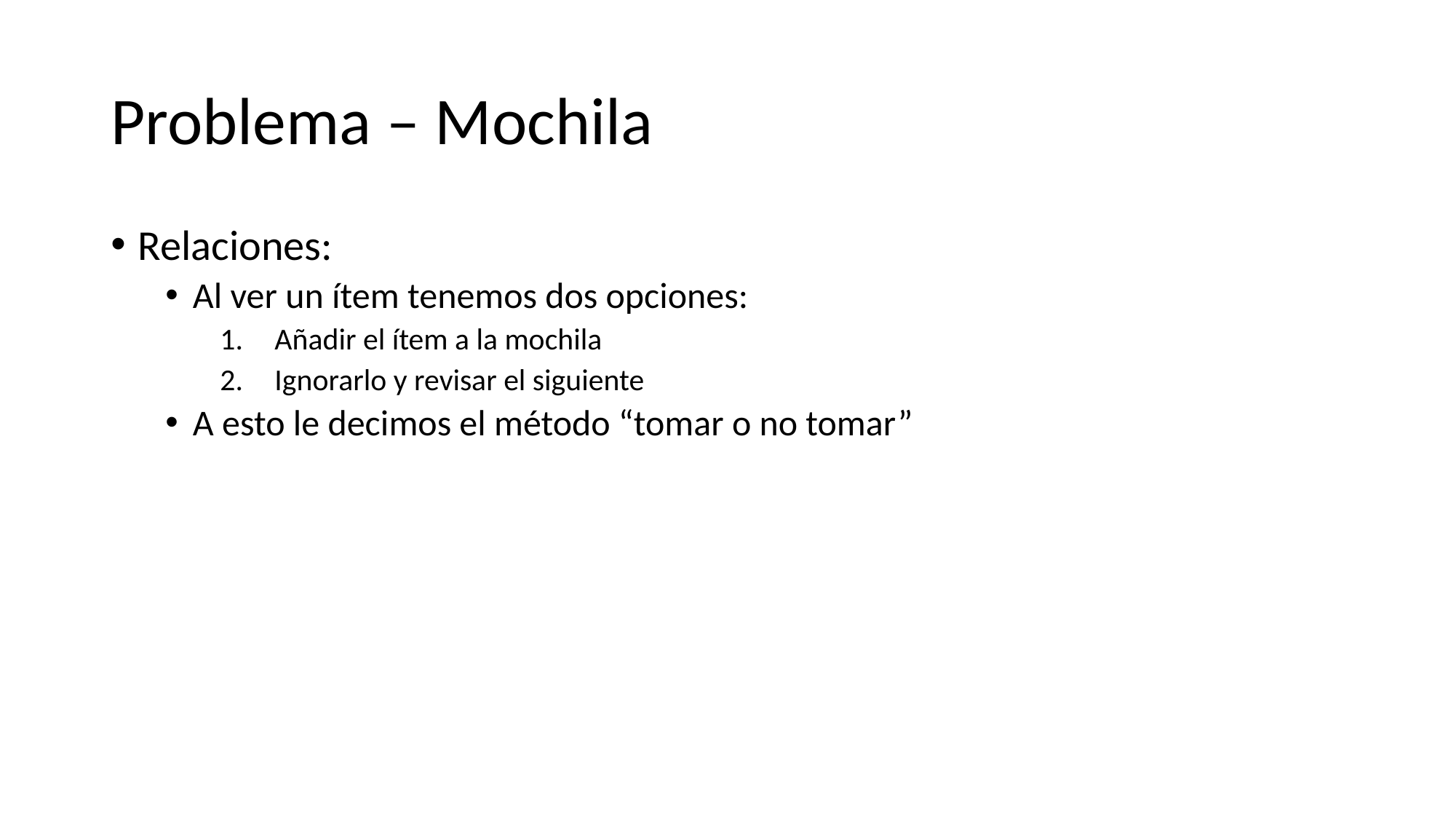

# Problema – Mochila
Relaciones:
Al ver un ítem tenemos dos opciones:
Añadir el ítem a la mochila
Ignorarlo y revisar el siguiente
A esto le decimos el método “tomar o no tomar”